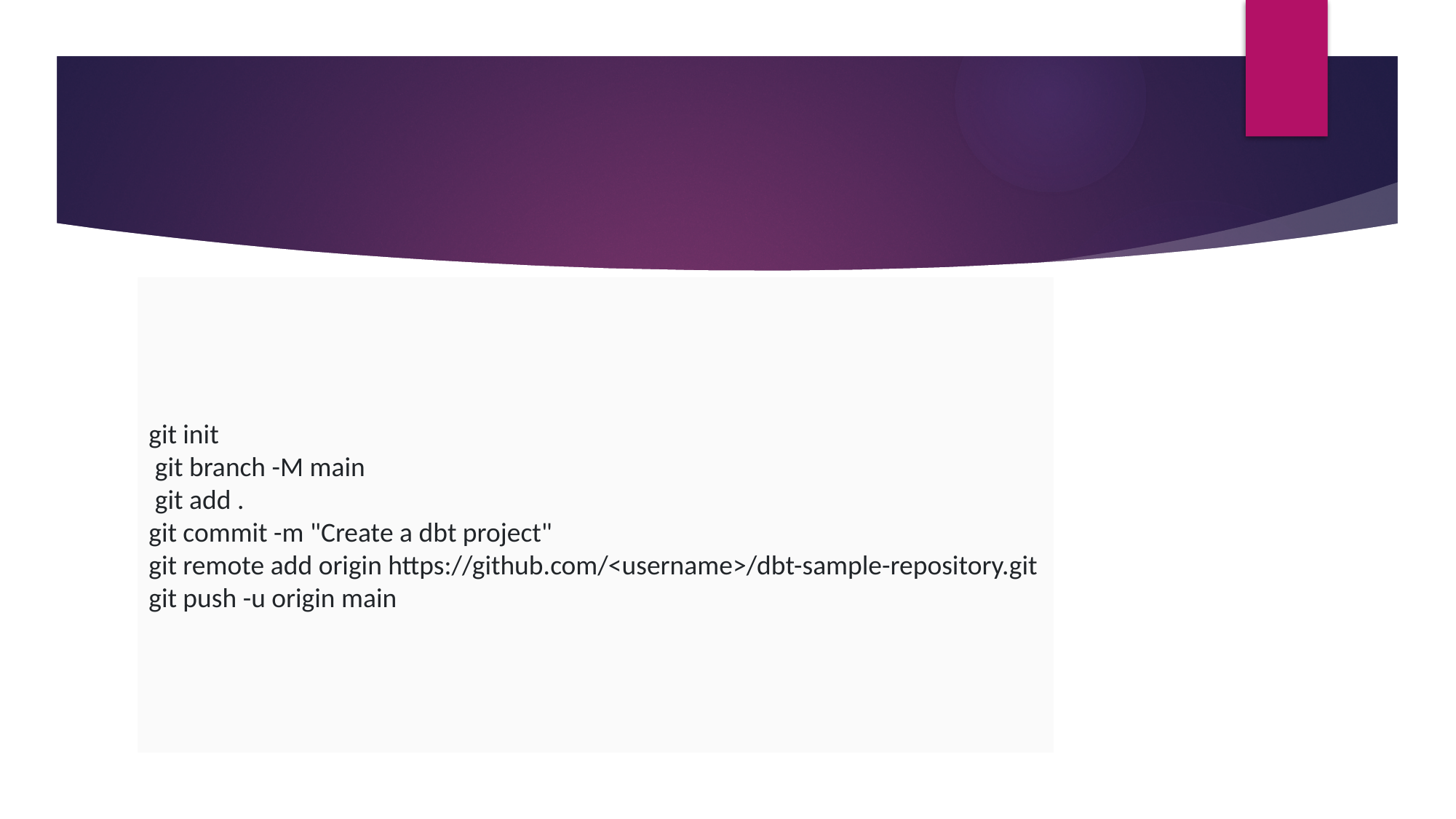

#
git init
 git branch -M main
 git add .
git commit -m "Create a dbt project"
git remote add origin https://github.com/<username>/dbt-sample-repository.git
git push -u origin main